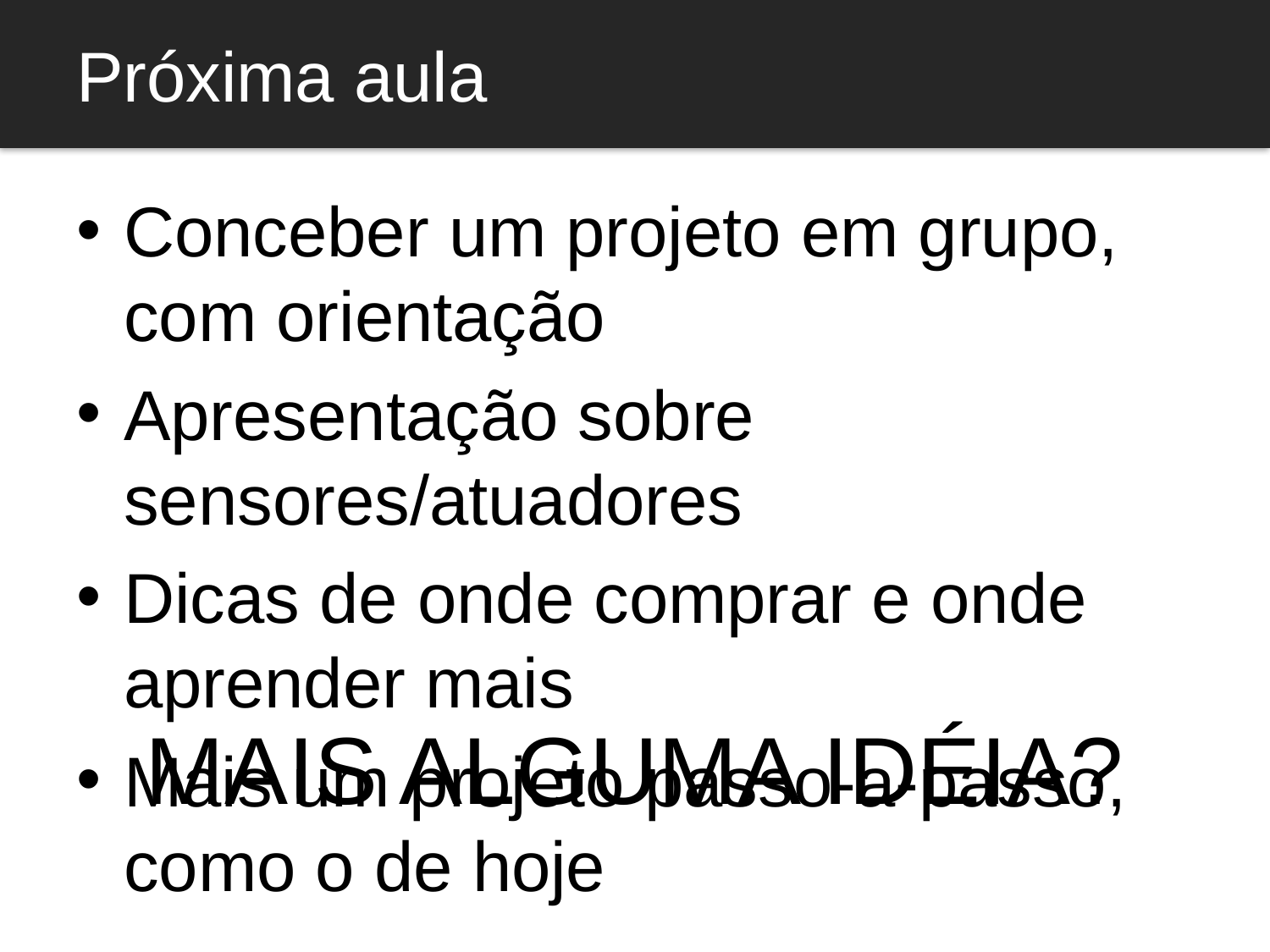

Próxima aula
Conceber um projeto em grupo, com orientação
Apresentação sobre sensores/atuadores
Dicas de onde comprar e onde aprender mais
Mais um projeto passo-a-passo, como o de hoje
Mais alguma idéia?